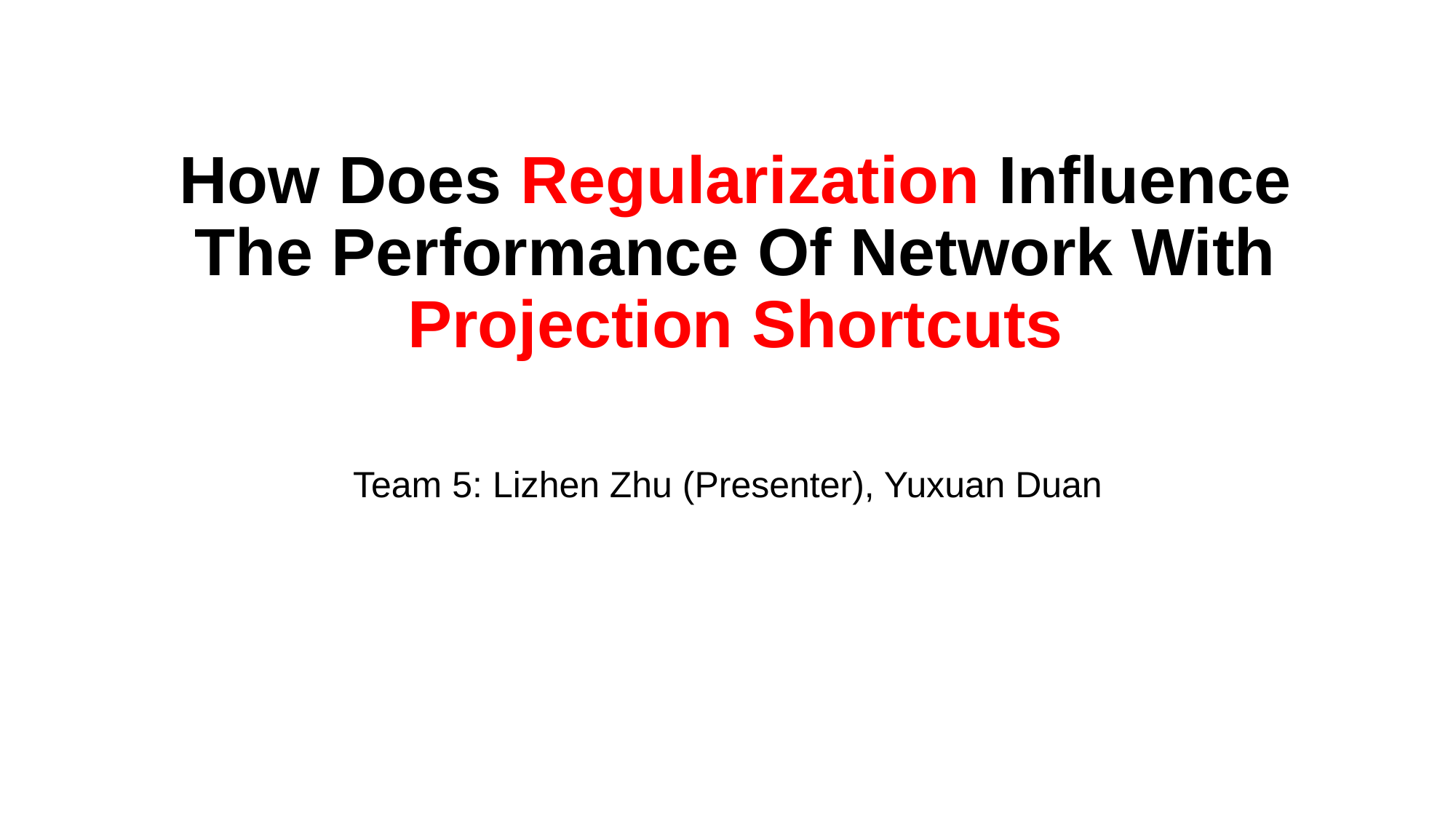

# How Does Regularization Influence The Performance Of Network With Projection Shortcuts
Team 5: Lizhen Zhu (Presenter), Yuxuan Duan